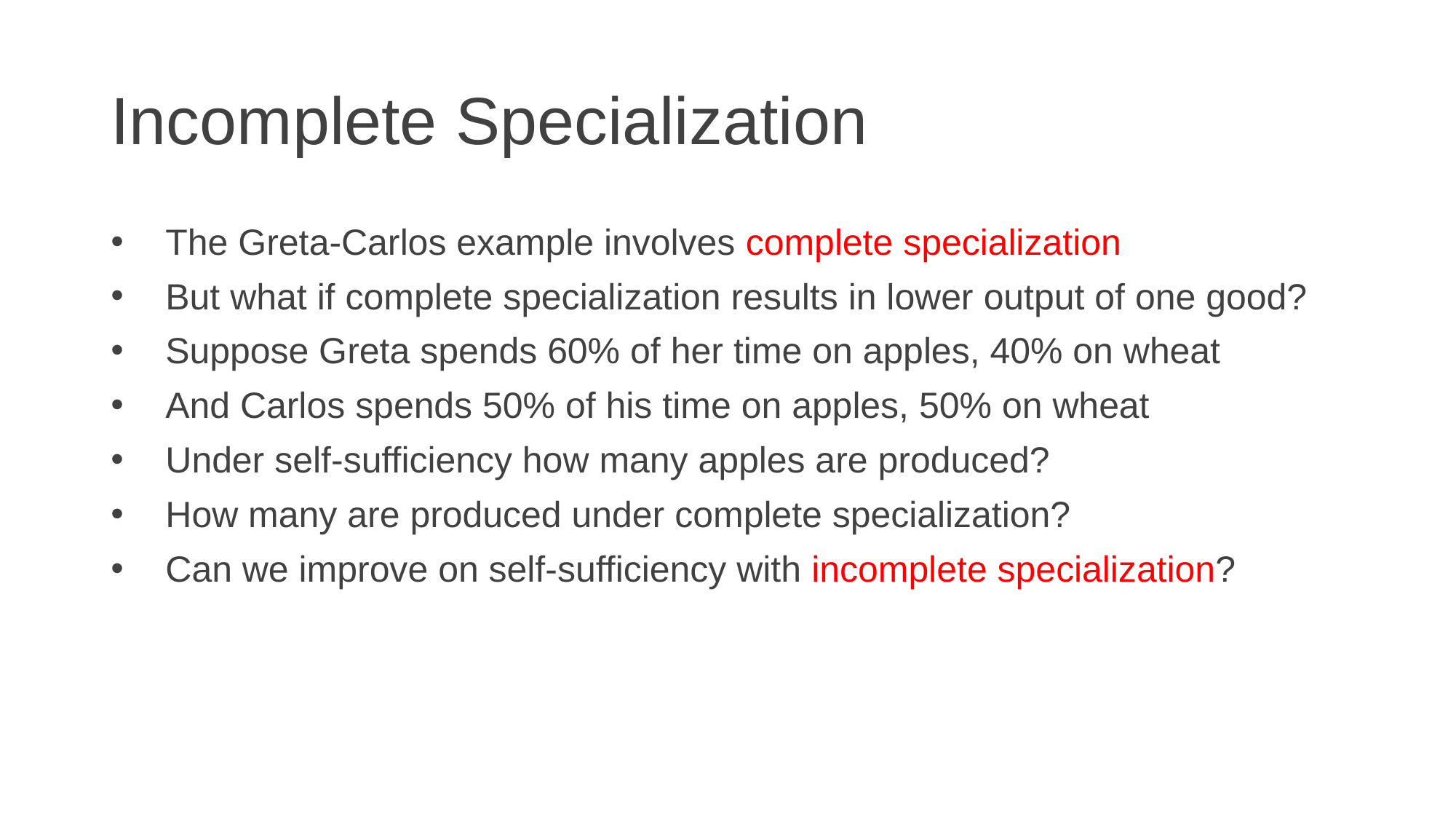

# Incomplete Specialization
The Greta-Carlos example involves complete specialization
But what if complete specialization results in lower output of one good?
Suppose Greta spends 60% of her time on apples, 40% on wheat
And Carlos spends 50% of his time on apples, 50% on wheat
Under self-sufficiency how many apples are produced?
How many are produced under complete specialization?
Can we improve on self-sufficiency with incomplete specialization?